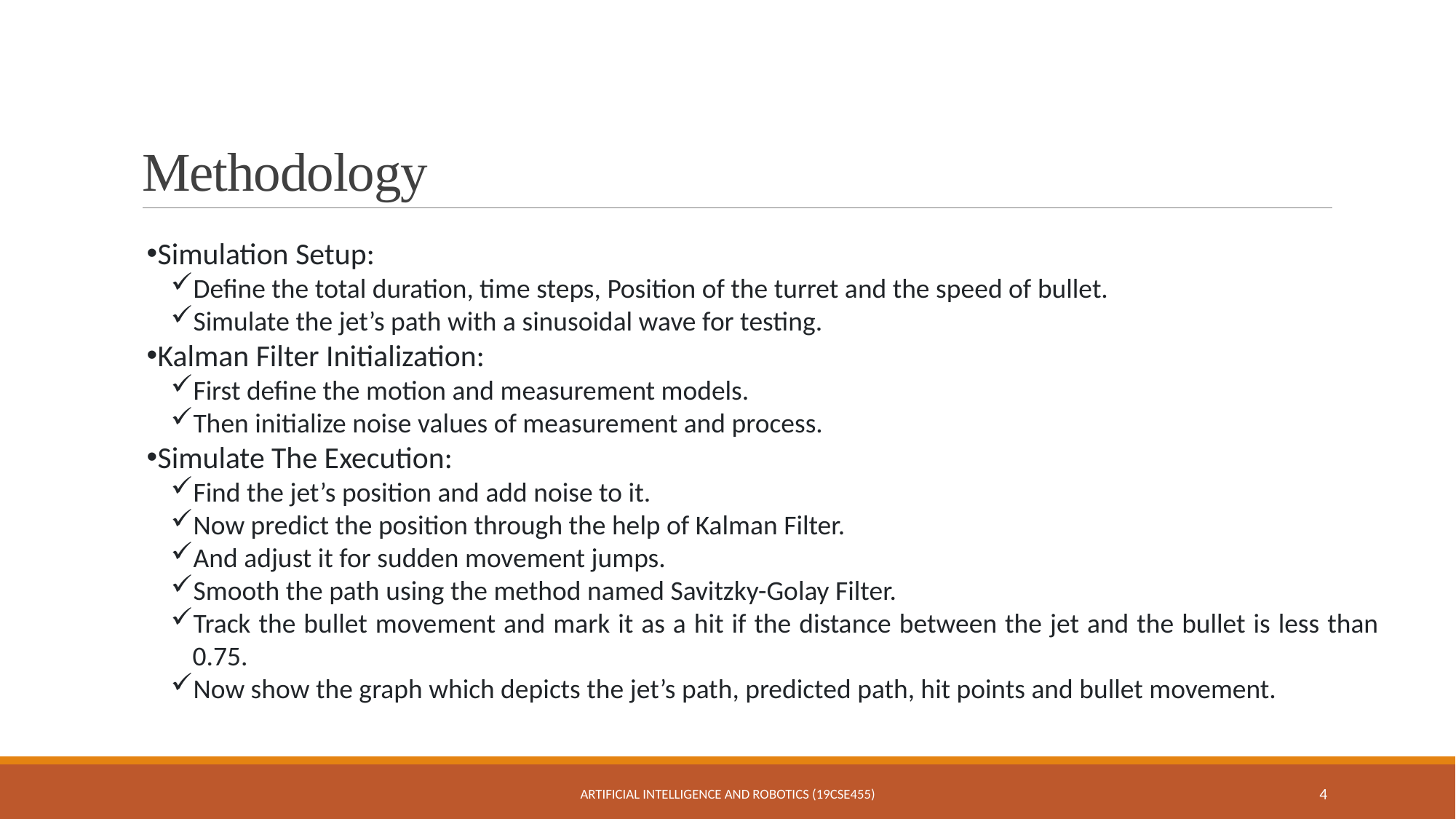

# Methodology
Simulation Setup:
Define the total duration, time steps, Position of the turret and the speed of bullet.
Simulate the jet’s path with a sinusoidal wave for testing.
Kalman Filter Initialization:
First define the motion and measurement models.
Then initialize noise values of measurement and process.
Simulate The Execution:
Find the jet’s position and add noise to it.
Now predict the position through the help of Kalman Filter.
And adjust it for sudden movement jumps.
Smooth the path using the method named Savitzky-Golay Filter.
Track the bullet movement and mark it as a hit if the distance between the jet and the bullet is less than 0.75.
Now show the graph which depicts the jet’s path, predicted path, hit points and bullet movement.
Artificial Intelligence and robotics (19cse455)
4